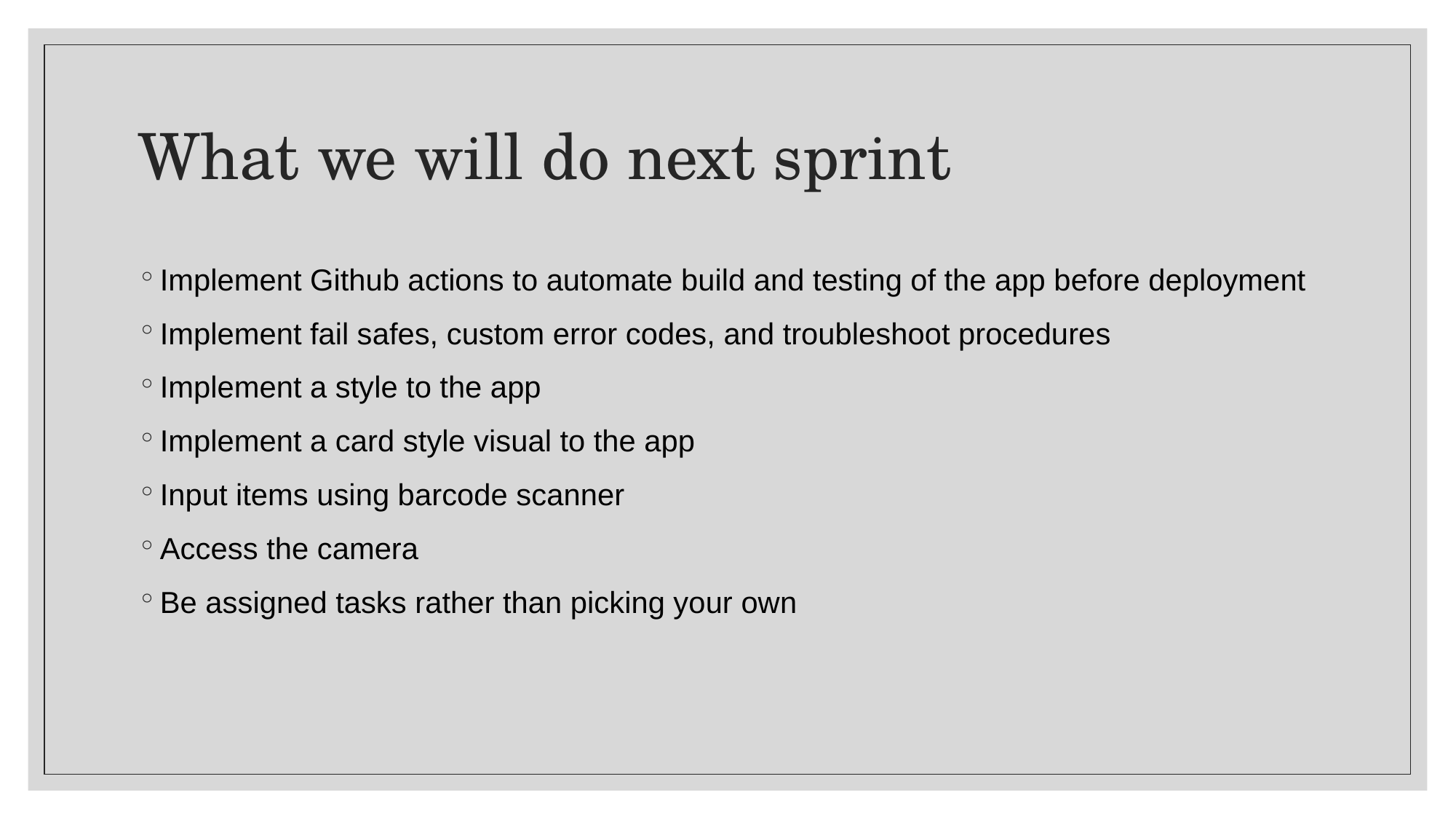

# What we will do next sprint
Implement Github actions to automate build and testing of the app before deployment
Implement fail safes, custom error codes, and troubleshoot procedures
Implement a style to the app
Implement a card style visual to the app
Input items using barcode scanner
Access the camera
Be assigned tasks rather than picking your own